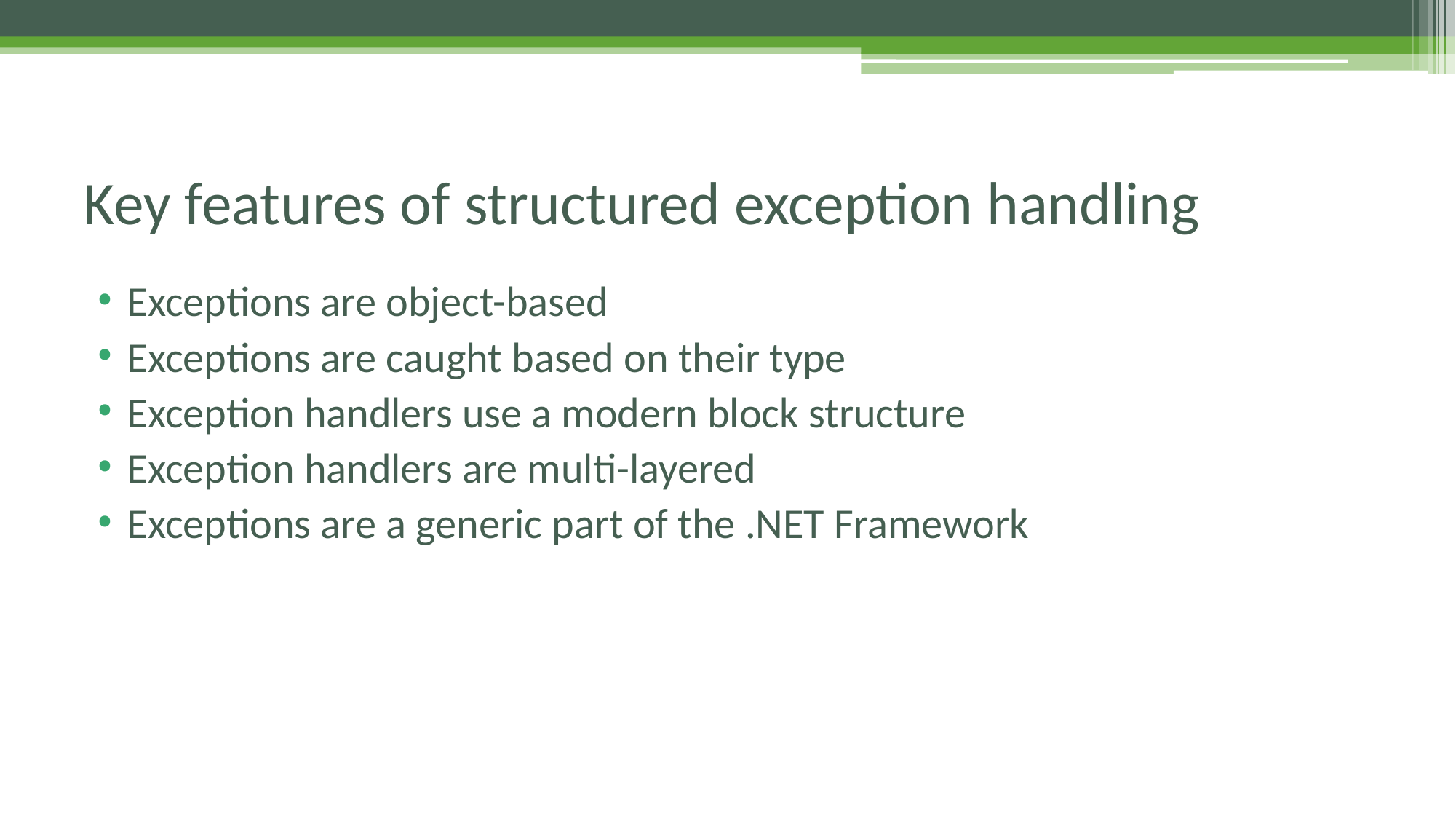

# Key features of structured exception handling
Exceptions are object-based
Exceptions are caught based on their type
Exception handlers use a modern block structure
Exception handlers are multi-layered
Exceptions are a generic part of the .NET Framework